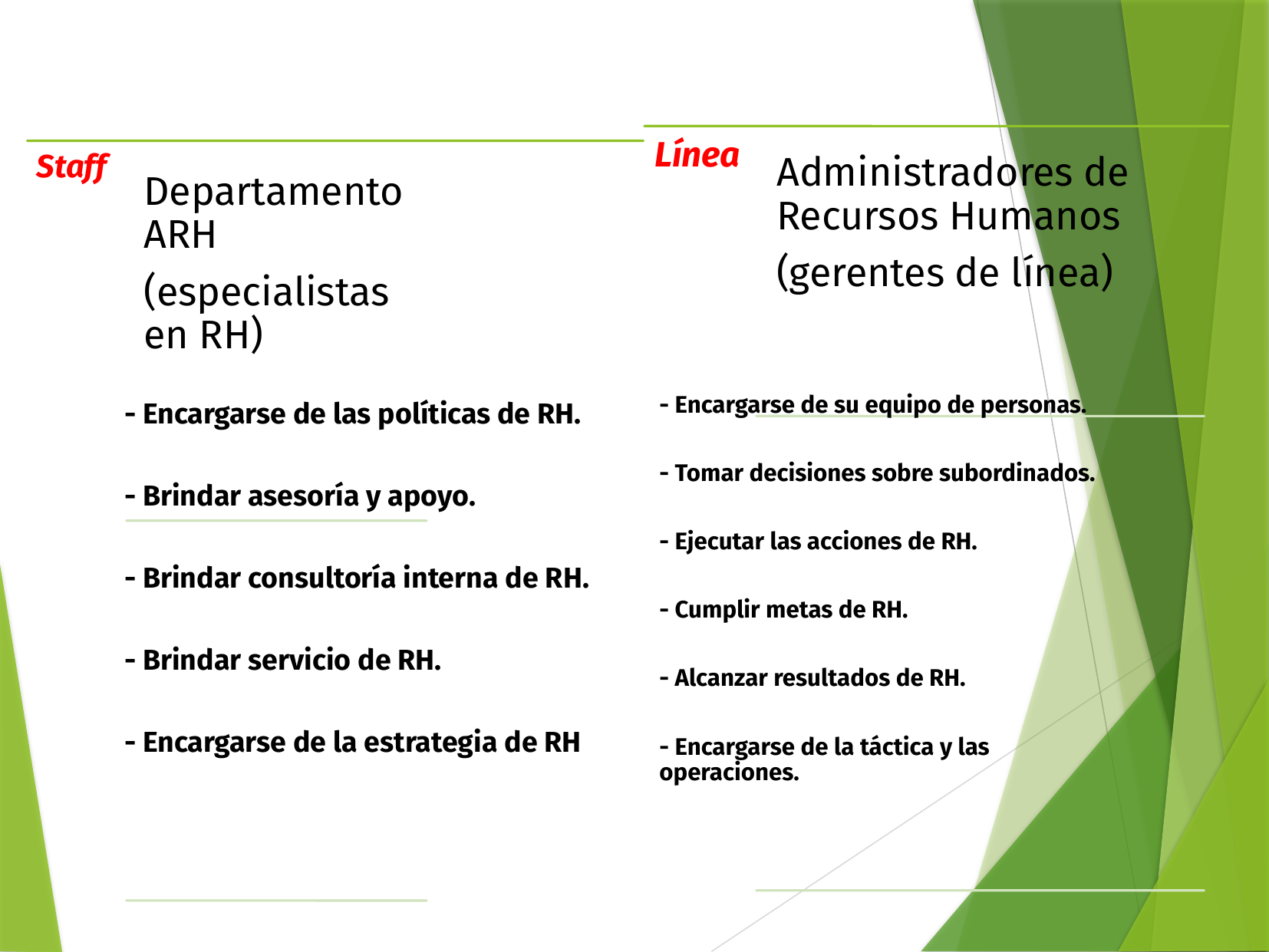

Línea
Administradores de Recursos Humanos
(gerentes de línea)
- Encargarse de su equipo de personas.

- Tomar decisiones sobre subordinados.

- Ejecutar las acciones de RH.

- Cumplir metas de RH.

- Alcanzar resultados de RH.

- Encargarse de la táctica y las operaciones.
Staff
Departamento ARH
(especialistas en RH)
- Encargarse de las políticas de RH.

- Brindar asesoría y apoyo.

- Brindar consultoría interna de RH.

- Brindar servicio de RH.

- Encargarse de la estrategia de RH